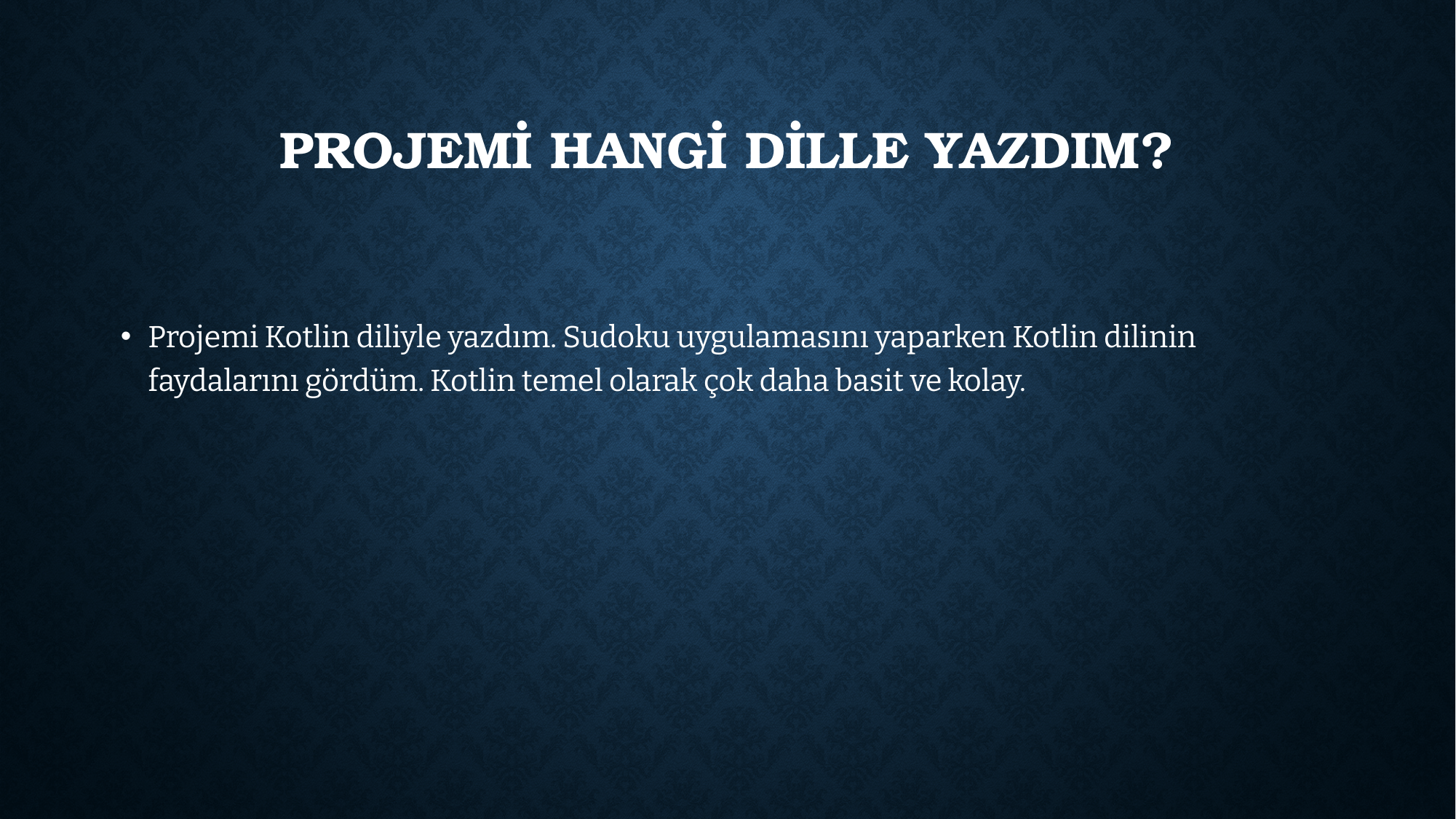

# PROJEMİ HANGİ DİLLE YAZDIM?
Projemi Kotlin diliyle yazdım. Sudoku uygulamasını yaparken Kotlin dilinin faydalarını gördüm. Kotlin temel olarak çok daha basit ve kolay.